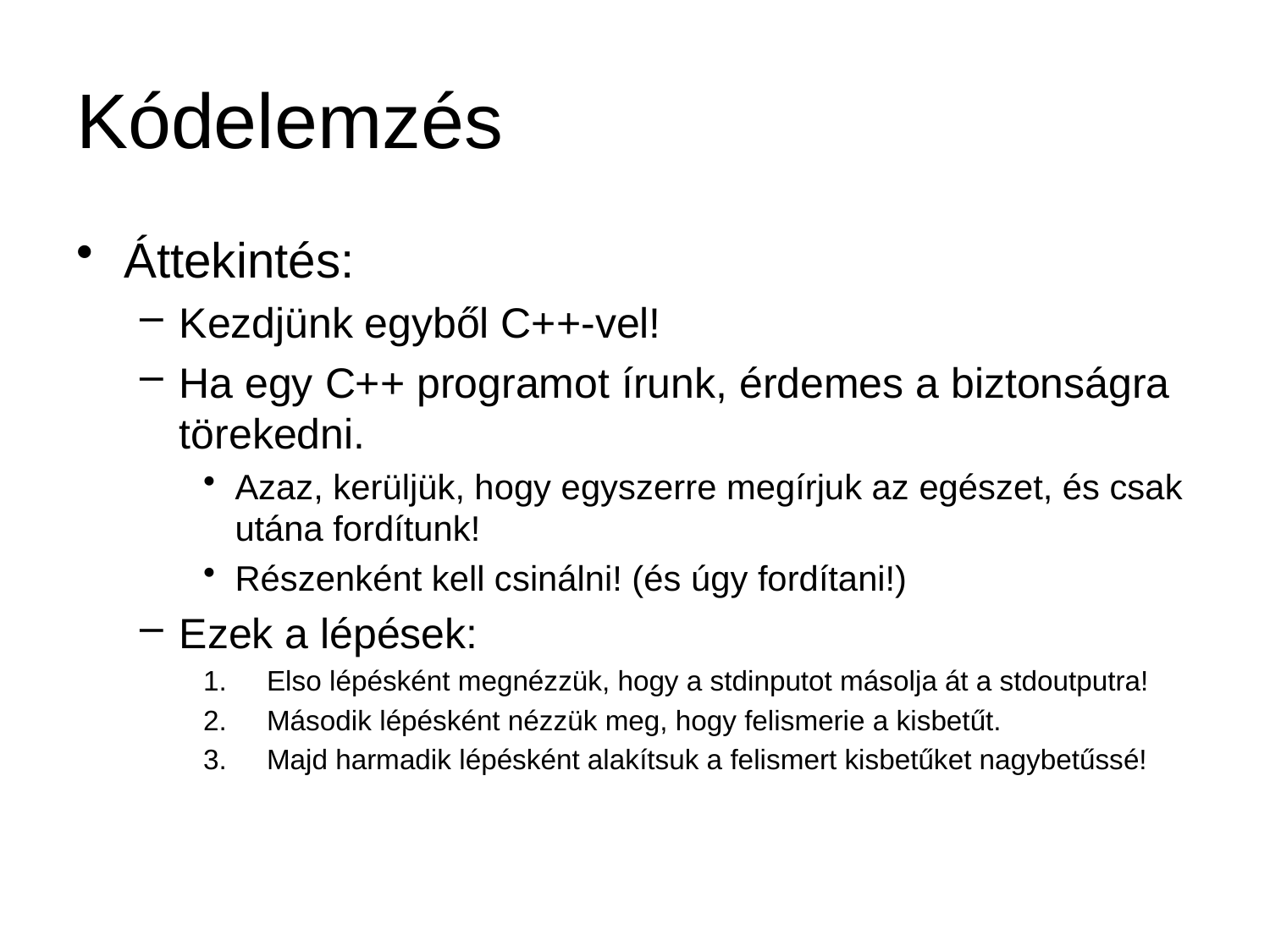

# Kódelemzés
Áttekintés:
Kezdjünk egyből C++-vel!
Ha egy C++ programot írunk, érdemes a biztonságra törekedni.
Azaz, kerüljük, hogy egyszerre megírjuk az egészet, és csak utána fordítunk!
Részenként kell csinálni! (és úgy fordítani!)
Ezek a lépések:
Elso lépésként megnézzük, hogy a stdinputot másolja át a stdoutputra!
Második lépésként nézzük meg, hogy felismerie a kisbetűt.
Majd harmadik lépésként alakítsuk a felismert kisbetűket nagybetűssé!